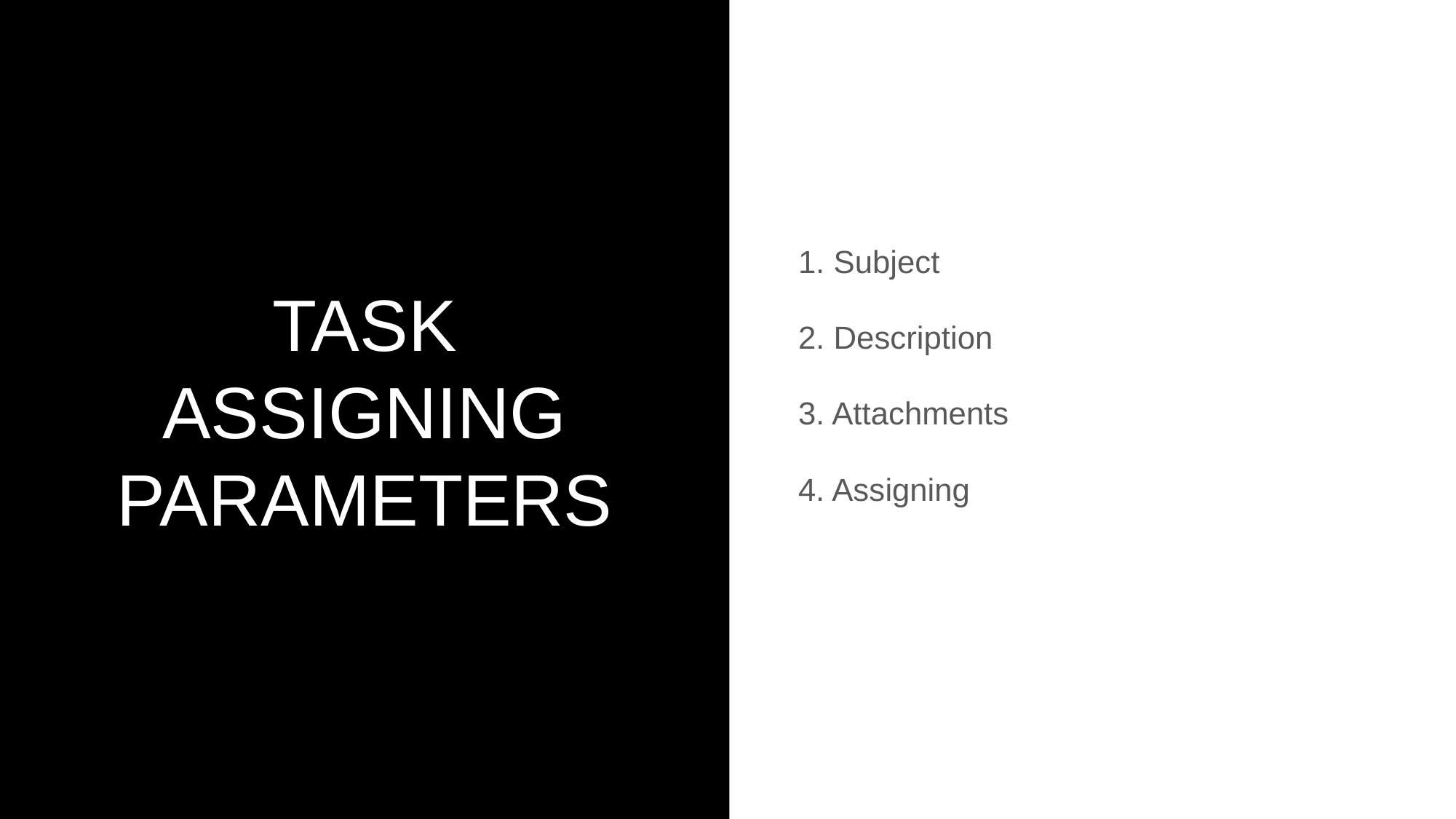

# TASK ASSIGNING PARAMETERS
1. Subject
2. Description
3. Attachments
4. Assigning